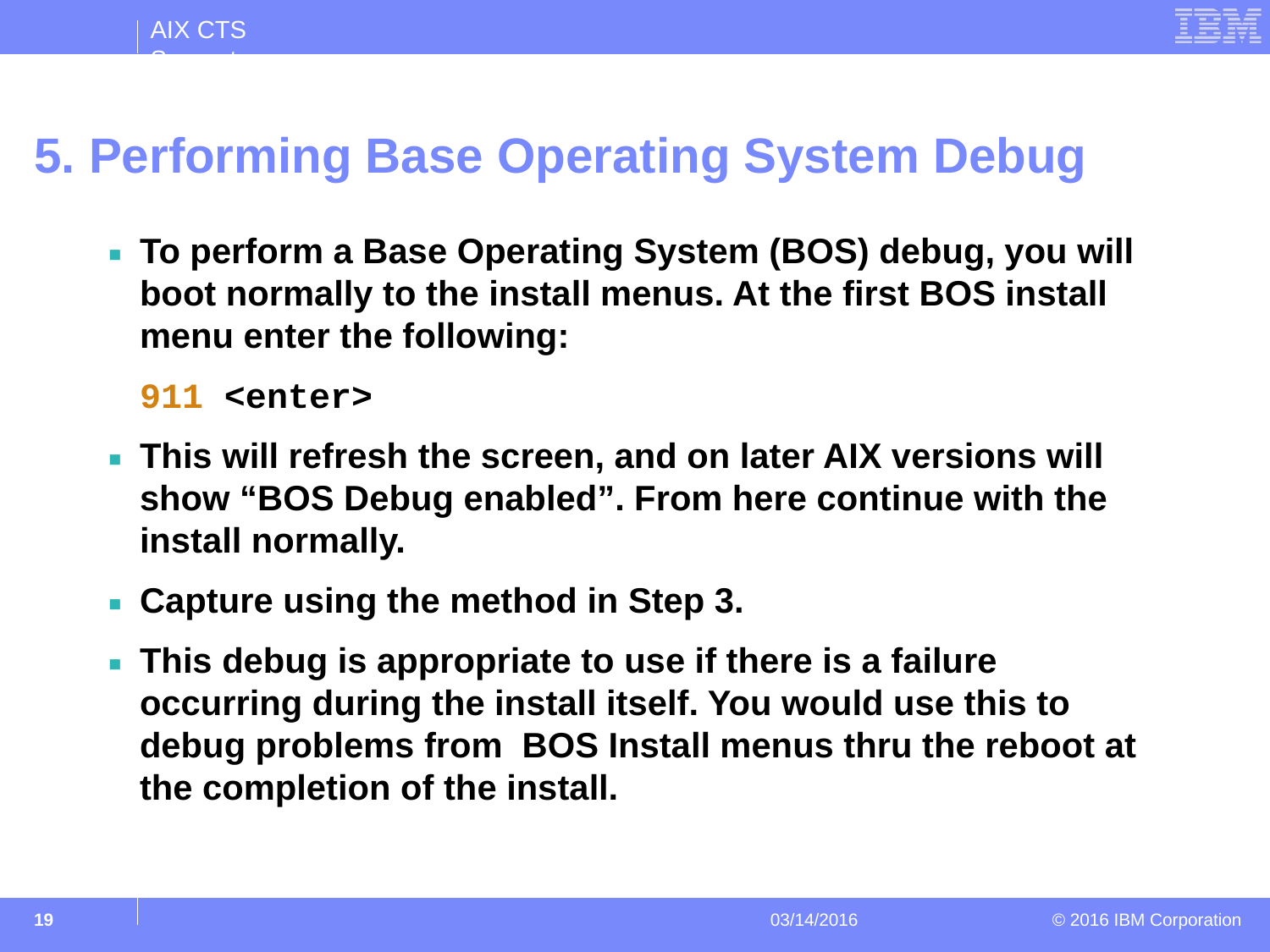

# 5. Performing Base Operating System Debug
To perform a Base Operating System (BOS) debug, you will boot normally to the install menus. At the first BOS install menu enter the following:
	911 <enter>
This will refresh the screen, and on later AIX versions will show “BOS Debug enabled”. From here continue with the install normally.
Capture using the method in Step 3.
This debug is appropriate to use if there is a failure occurring during the install itself. You would use this to debug problems from  BOS Install menus thru the reboot at the completion of the install.
19
03/14/2016